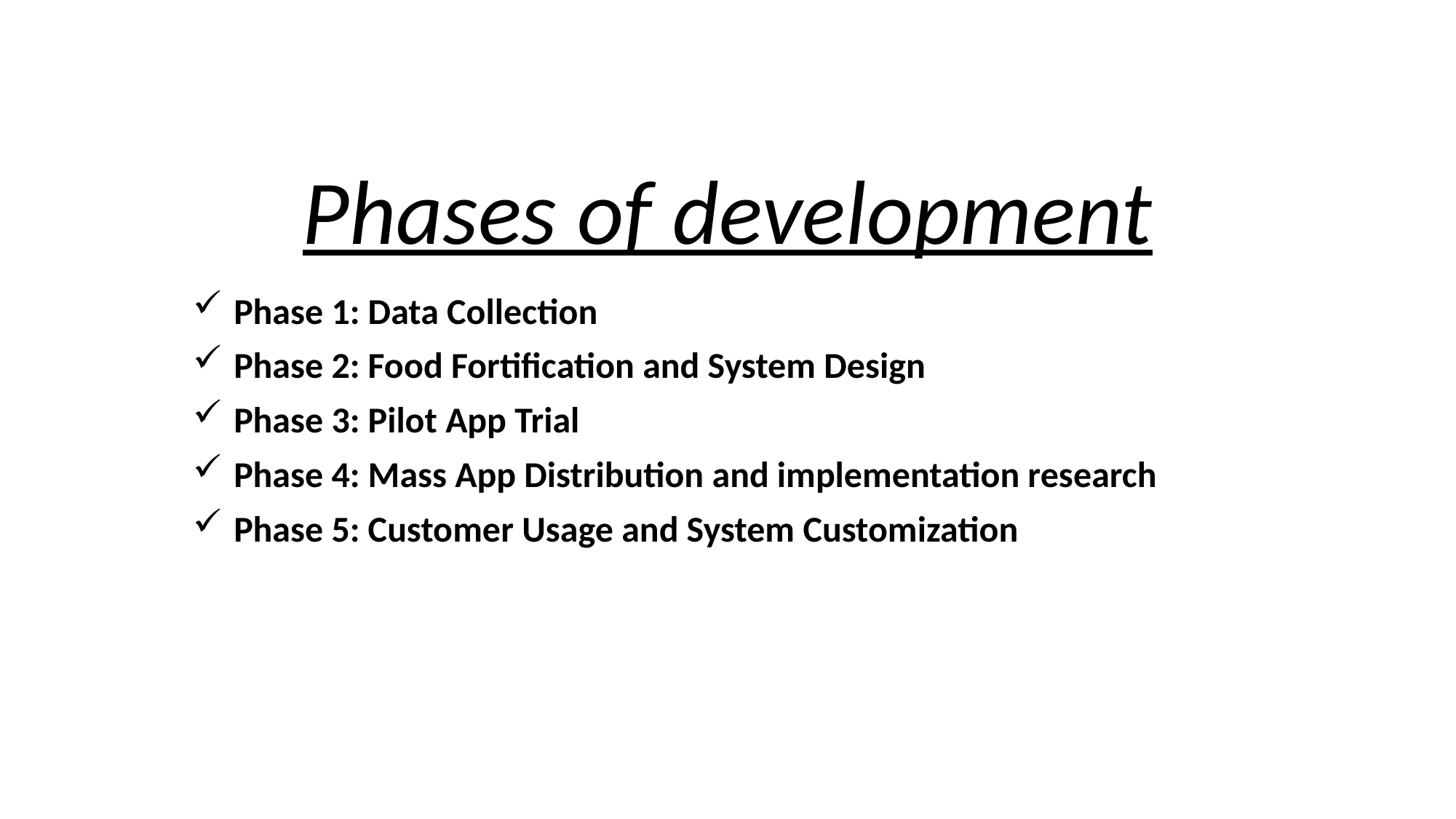

# Phases of development
Phase 1: Data Collection
Phase 2: Food Fortification and System Design
Phase 3: Pilot App Trial
Phase 4: Mass App Distribution and implementation research
Phase 5: Customer Usage and System Customization